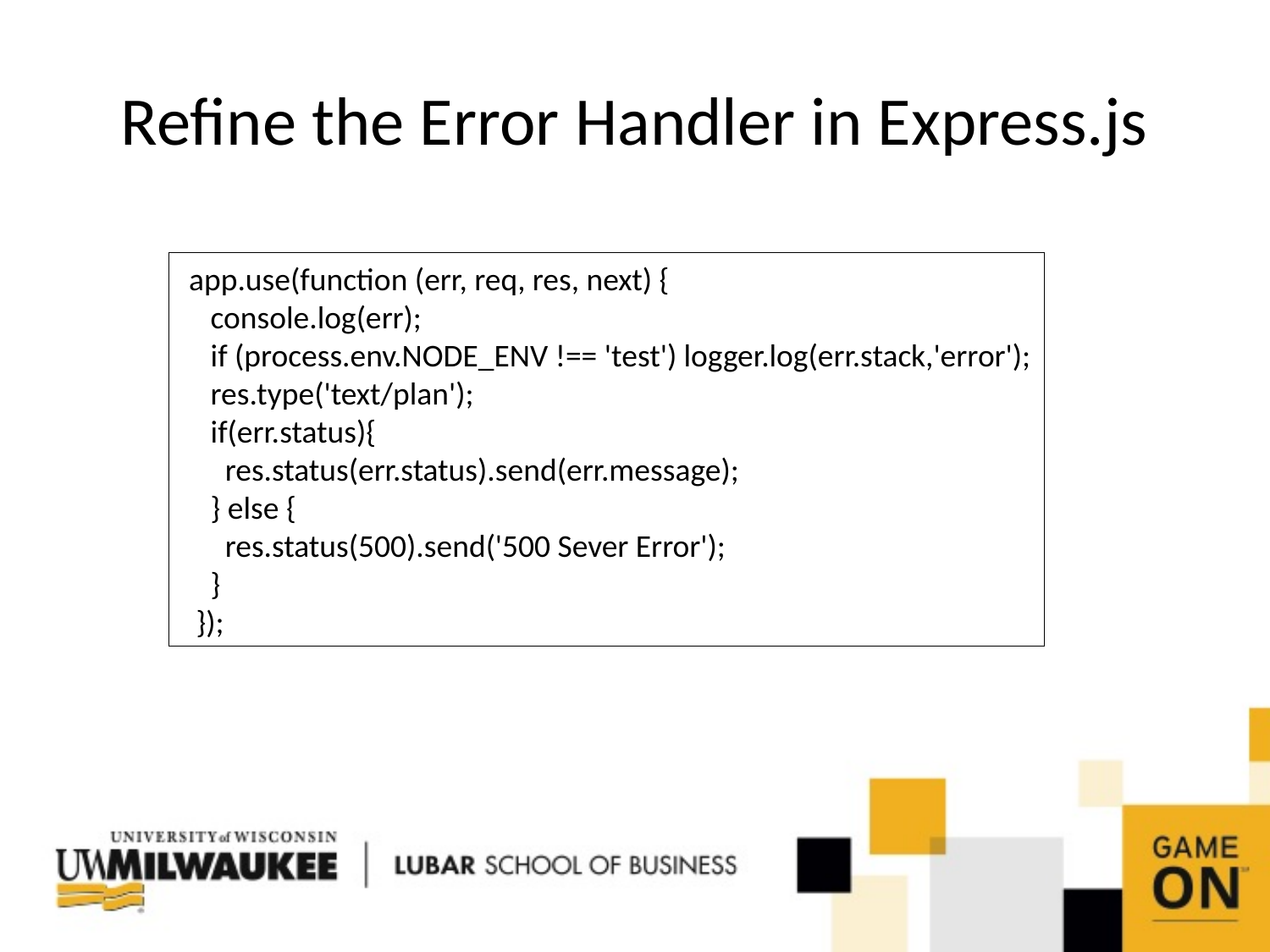

# Refine the Error Handler in Express.js
 app.use(function (err, req, res, next) {
    console.log(err);
    if (process.env.NODE_ENV !== 'test') logger.log(err.stack,'error');
    res.type('text/plan');
    if(err.status){
      res.status(err.status).send(err.message);
    } else {
      res.status(500).send('500 Sever Error');
    }
  });